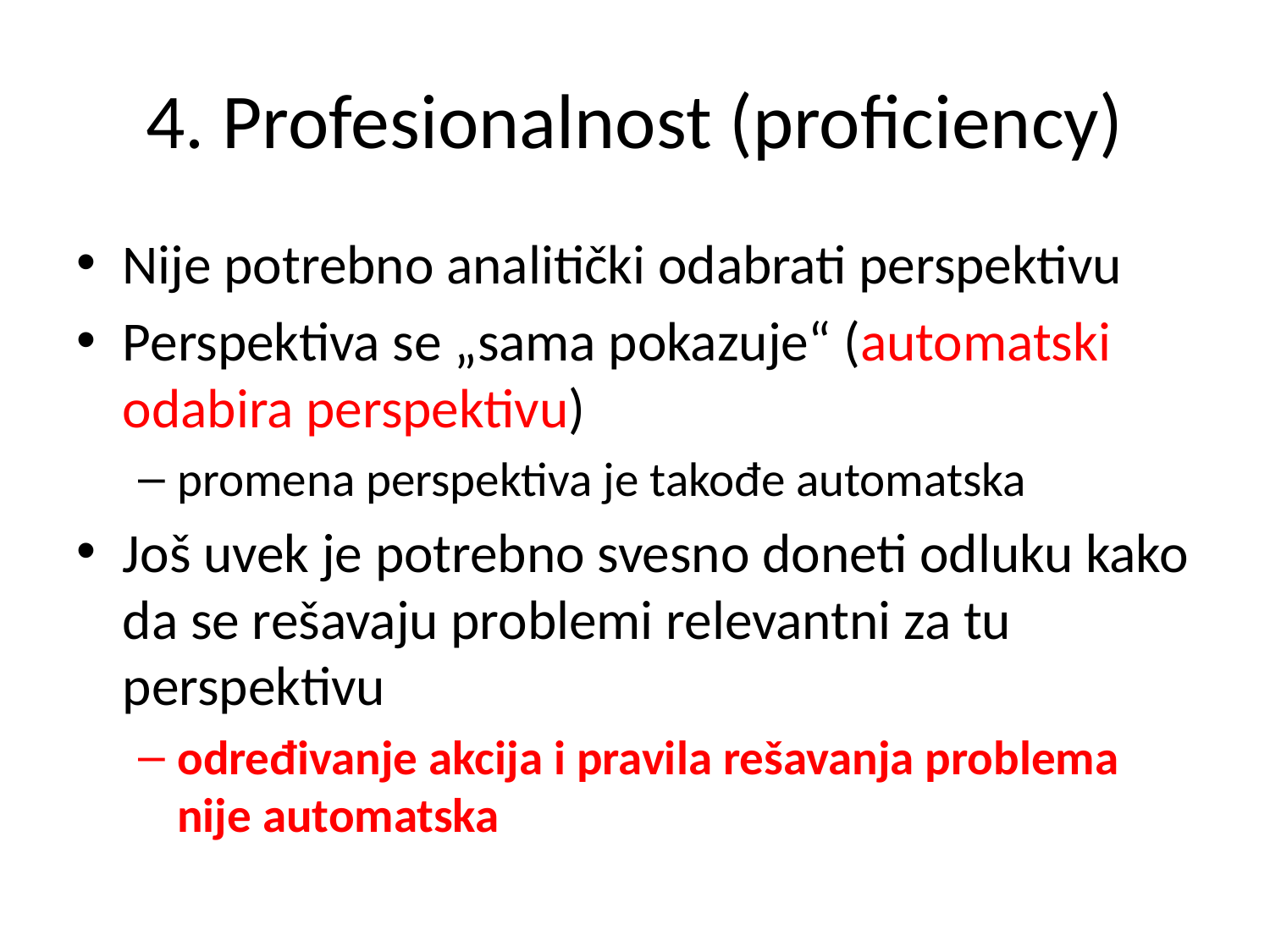

# 4. Profesionalnost (proficiency)
Nije potrebno analitički odabrati perspektivu
Perspektiva se „sama pokazuje“ (automatski odabira perspektivu)
promena perspektiva je takođe automatska
Još uvek je potrebno svesno doneti odluku kako da se rešavaju problemi relevantni za tu perspektivu
određivanje akcija i pravila rešavanja problema nije automatska